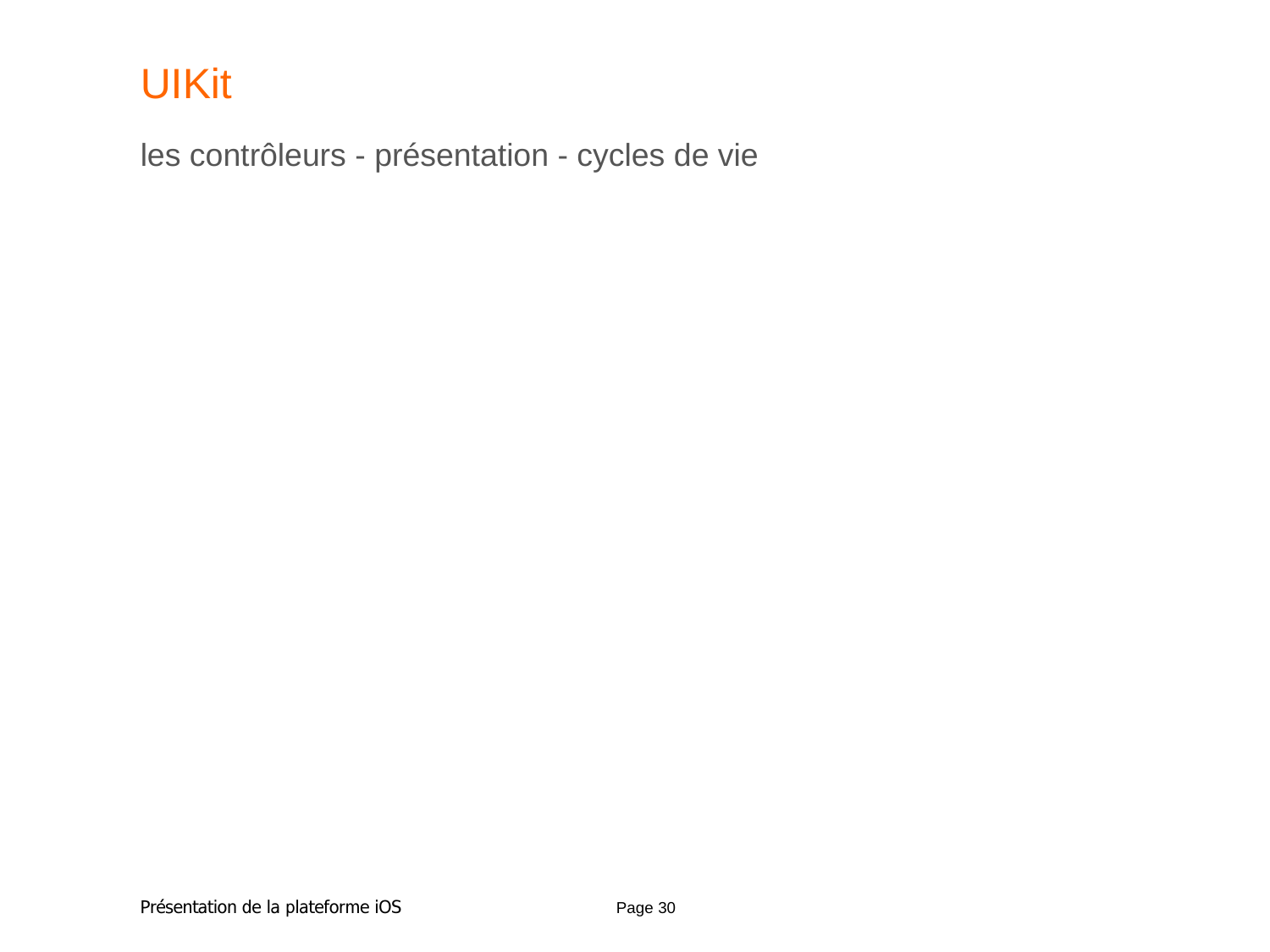

# UIKit
les contrôleurs - présentation - cycles de vie

Présentation de la plateforme iOS